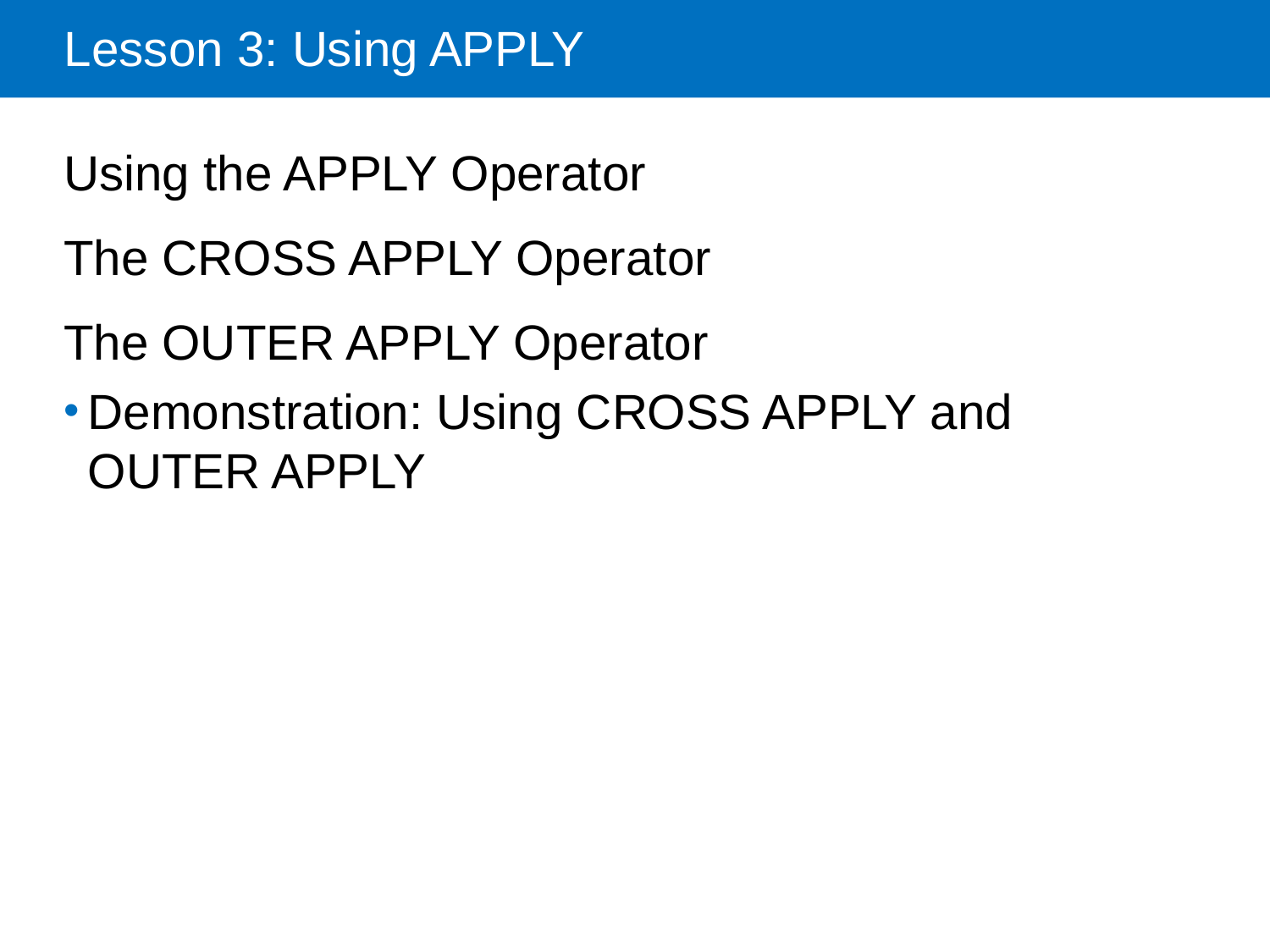

# Lesson 3: Using APPLY
Using the APPLY Operator
The CROSS APPLY Operator
The OUTER APPLY Operator
Demonstration: Using CROSS APPLY and OUTER APPLY